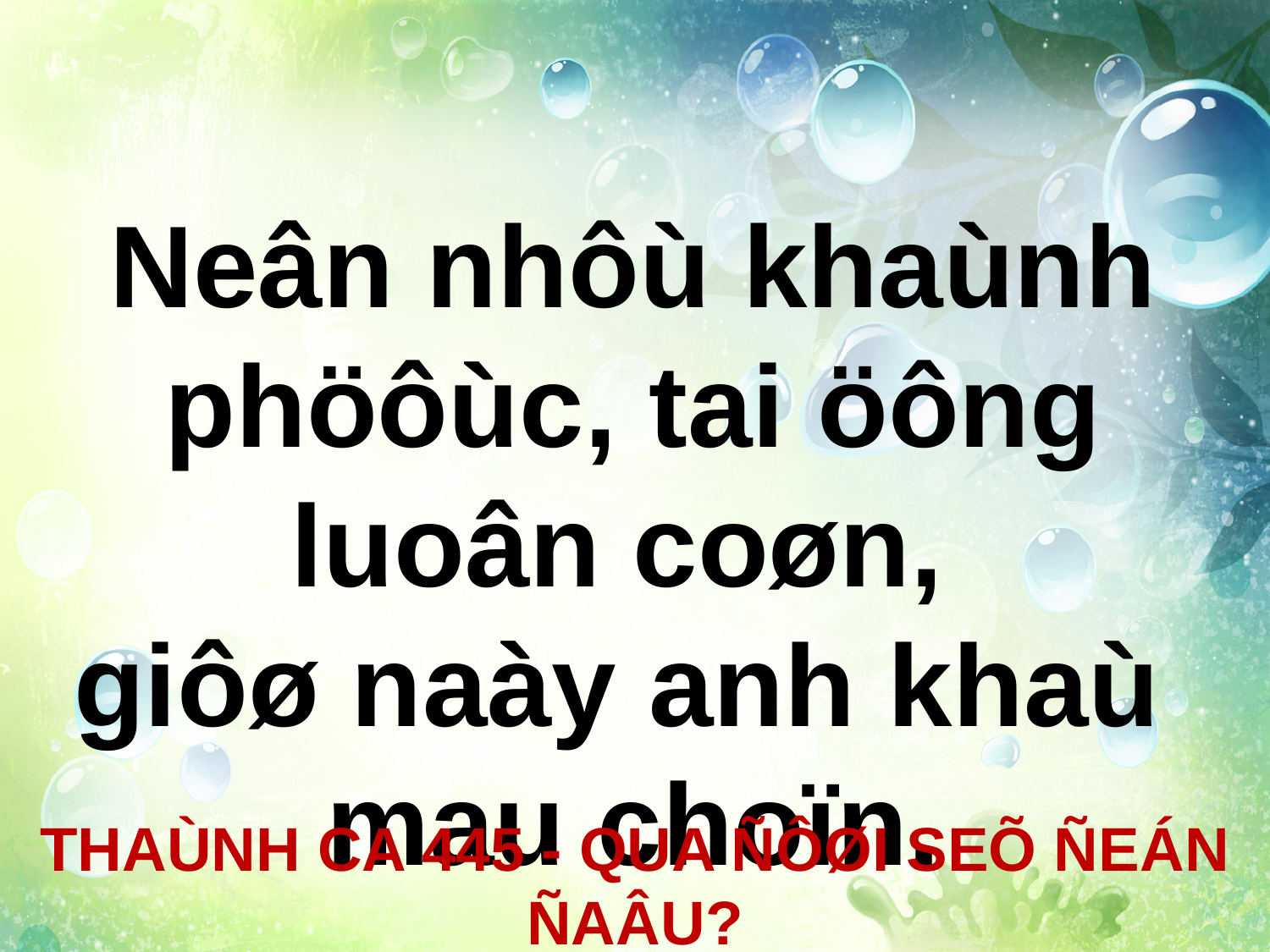

Neân nhôù khaùnh phöôùc, tai öông luoân coøn,
giôø naày anh khaù
mau choïn.
THAÙNH CA 445 - QUA ÑÔØI SEÕ ÑEÁN ÑAÂU?